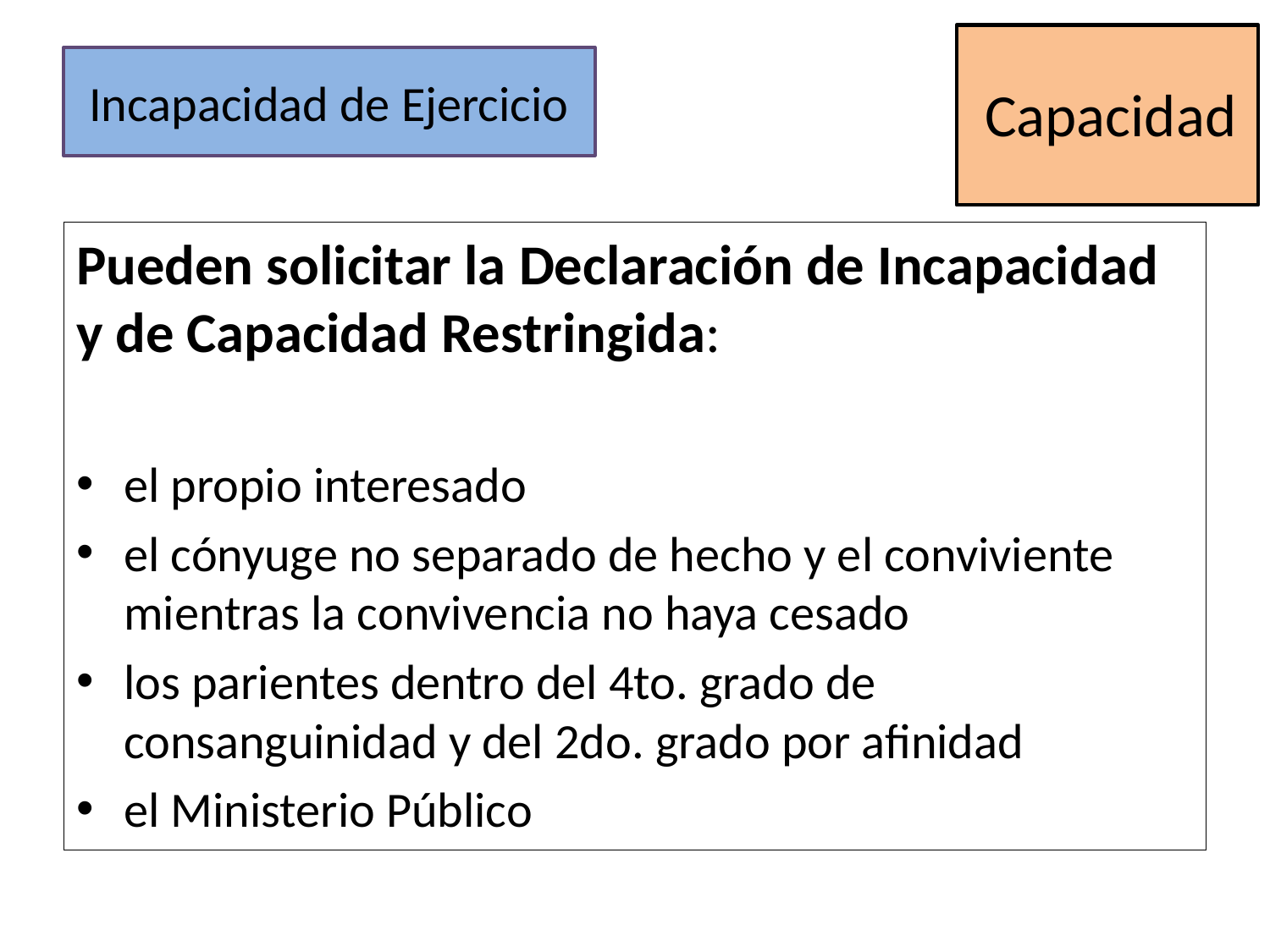

Capacidad
# Incapacidad de Ejercicio
Pueden solicitar la Declaración de Incapacidad y de Capacidad Restringida:

el propio interesado
el cónyuge no separado de hecho y el conviviente mientras la convivencia no haya cesado
los parientes dentro del 4to. grado de consanguinidad y del 2do. grado por afinidad
el Ministerio Público